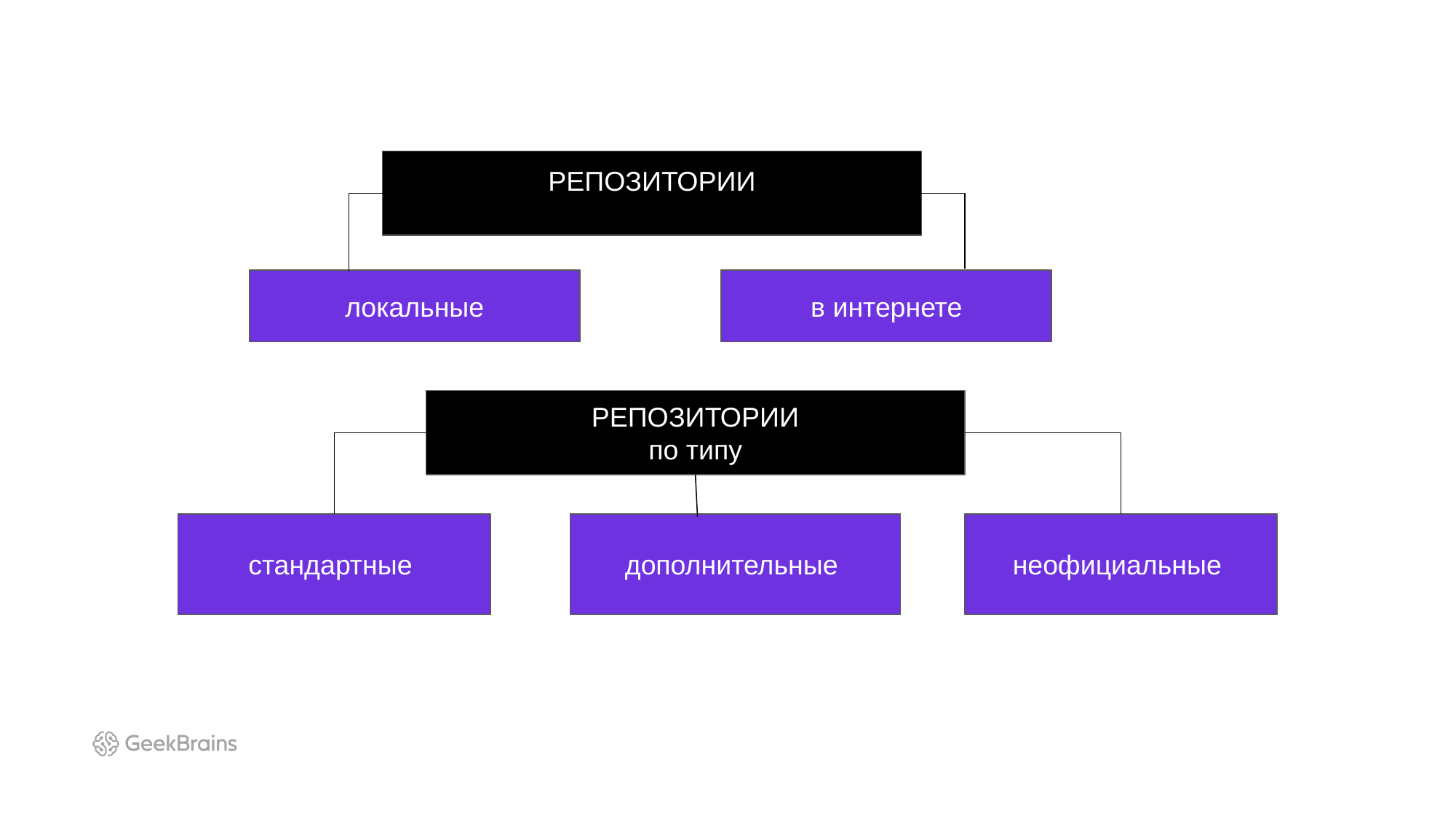

РЕПОЗИТОРИИ
по способу размещения
локальные
в интернете
РЕПОЗИТОРИИ
по типу
стандартные
дополнительные
неофициальные